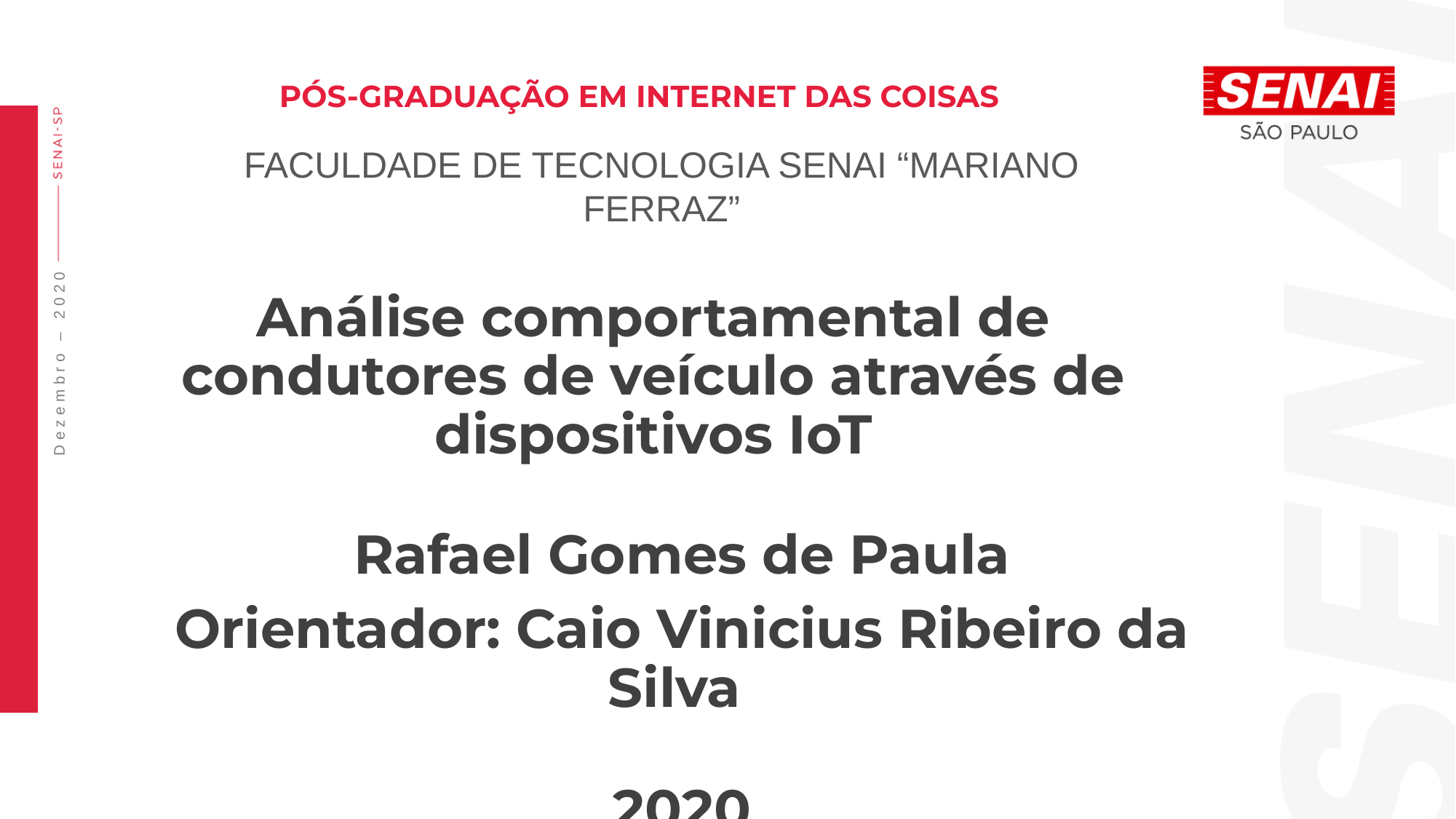

Pós-graduação em Internet das Coisas
Faculdade de Tecnologia SENAI “Mariano Ferraz”
Análise comportamental de condutores de veículo através de dispositivos IoT
Dezembro – 2020
Rafael Gomes de Paula
Orientador: Caio Vinicius Ribeiro da Silva

2020